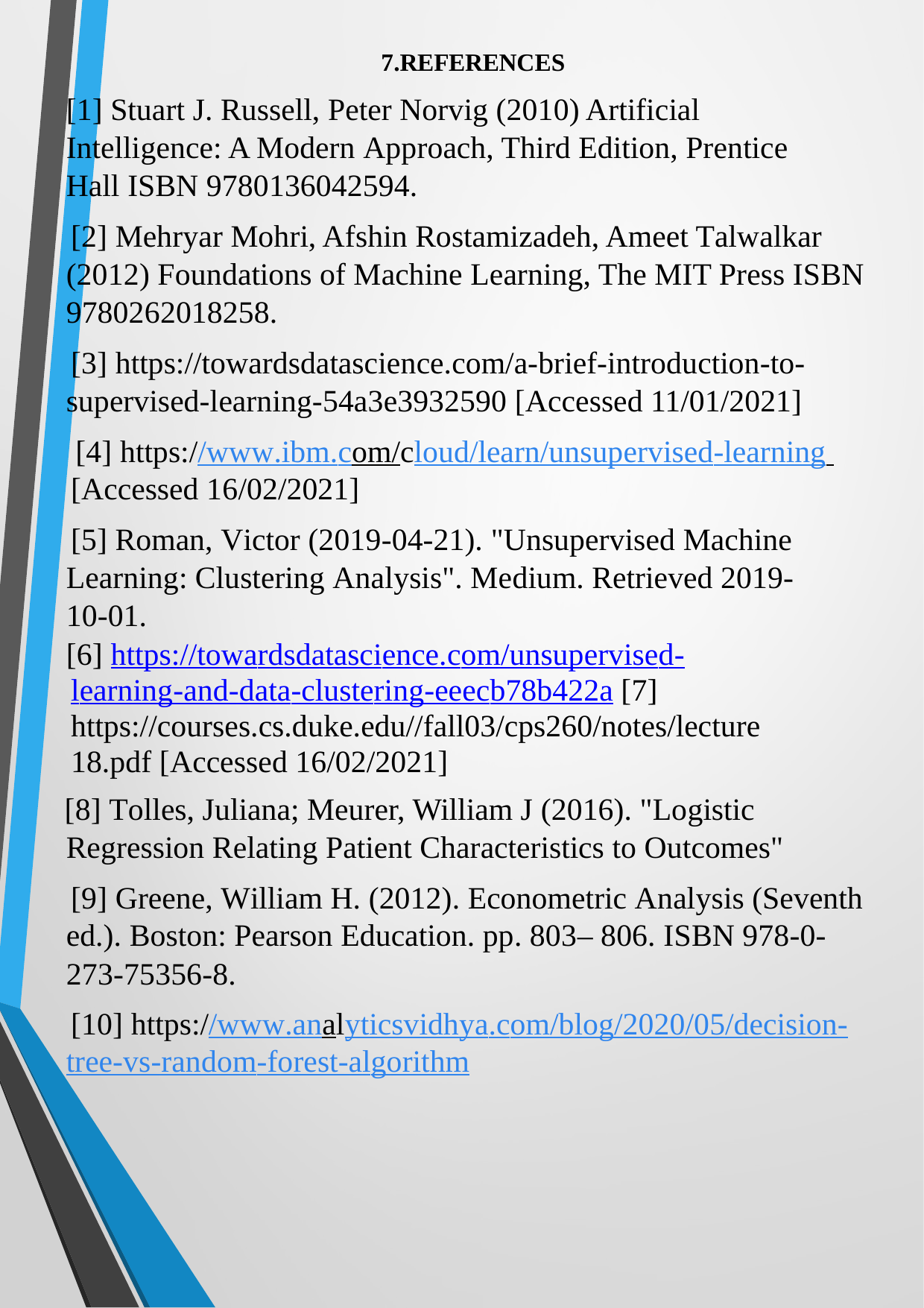

7.REFERENCES
[1] Stuart J. Russell, Peter Norvig (2010) Artificial Intelligence: A Modern Approach, Third Edition, Prentice Hall ISBN 9780136042594.
[2] Mehryar Mohri, Afshin Rostamizadeh, Ameet Talwalkar (2012) Foundations of Machine Learning, The MIT Press ISBN 9780262018258.
[3] https://towardsdatascience.com/a-brief-introduction-to-supervised-learning-54a3e3932590 [Accessed 11/01/2021]
[4] https://www.ibm.com/cloud/learn/unsupervised-learning [Accessed 16/02/2021]
[5] Roman, Victor (2019-04-21). "Unsupervised Machine Learning: Clustering Analysis". Medium. Retrieved 2019-10-01.
[6] https://towardsdatascience.com/unsupervised-learning-and-data-clustering-eeecb78b422a [7] https://courses.cs.duke.edu//fall03/cps260/notes/lecture18.pdf [Accessed 16/02/2021]
[8] Tolles, Juliana; Meurer, William J (2016). "Logistic Regression Relating Patient Characteristics to Outcomes"
[9] Greene, William H. (2012). Econometric Analysis (Seventh ed.). Boston: Pearson Education. pp. 803– 806. ISBN 978-0-273-75356-8.
[10] https://www.analyticsvidhya.com/blog/2020/05/decision-tree-vs-random-forest-algorithm